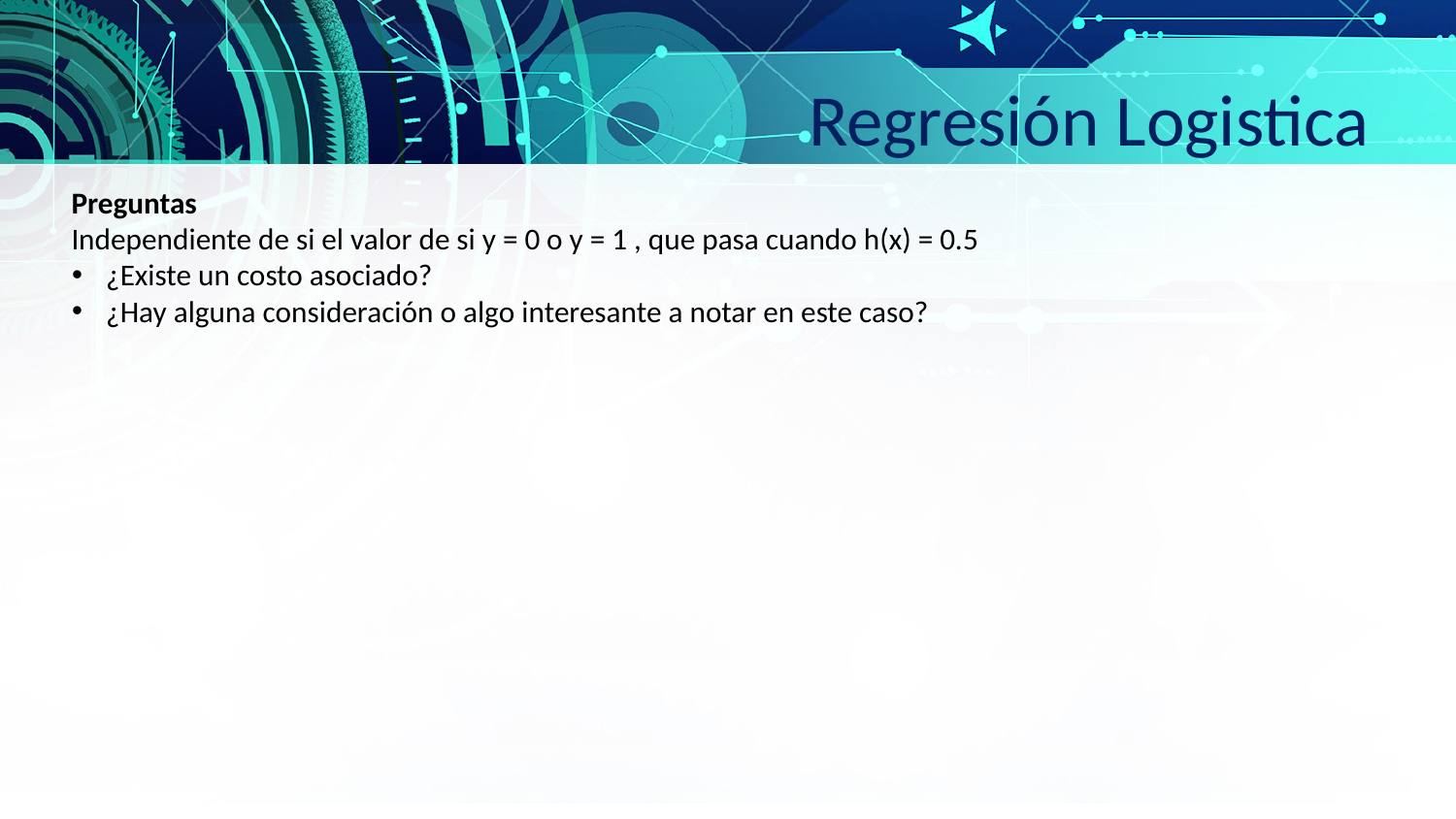

Regresión Logistica
Preguntas
Independiente de si el valor de si y = 0 o y = 1 , que pasa cuando h(x) = 0.5
¿Existe un costo asociado?
¿Hay alguna consideración o algo interesante a notar en este caso?